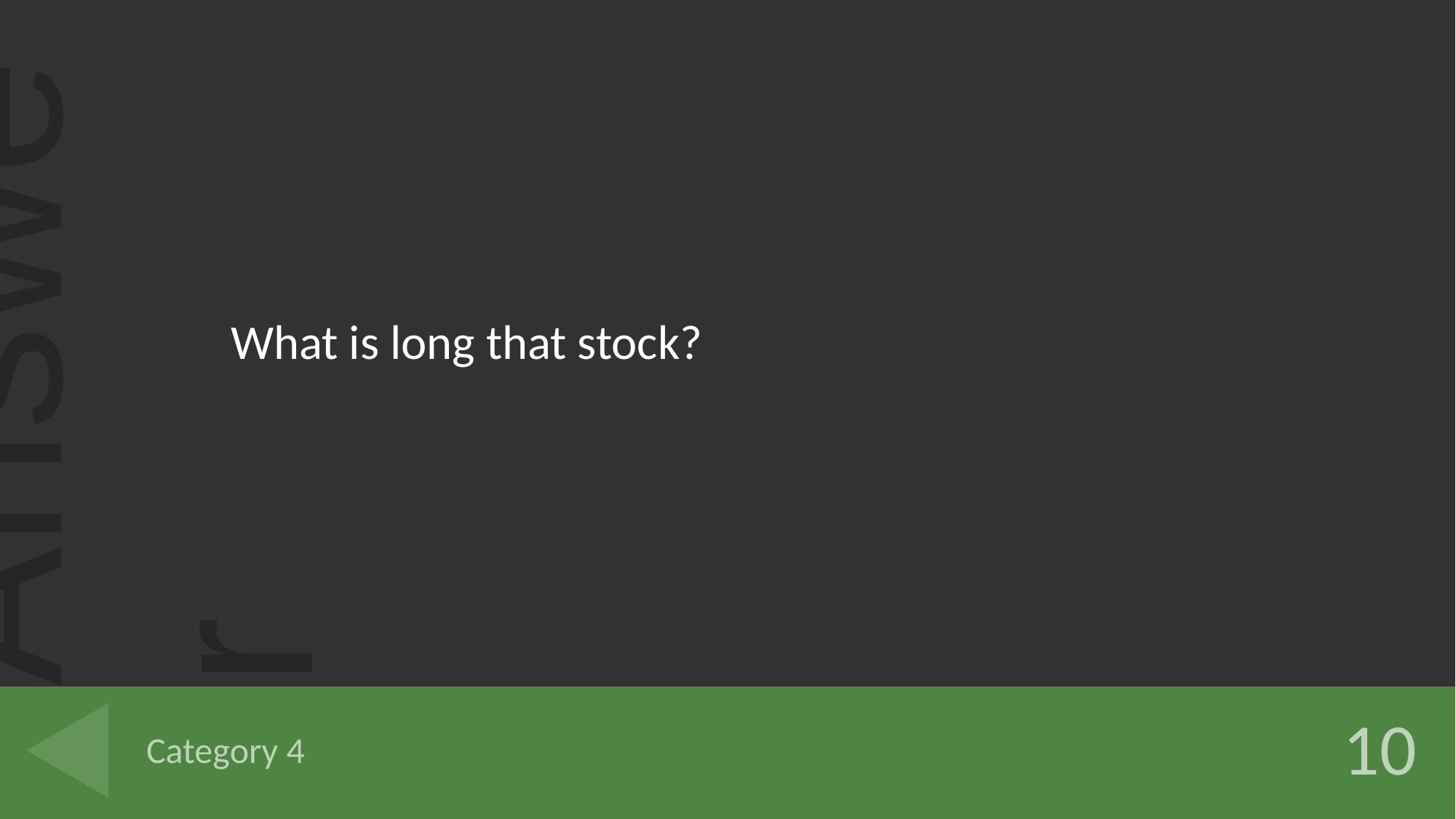

What is long that stock?
# Category 4
10